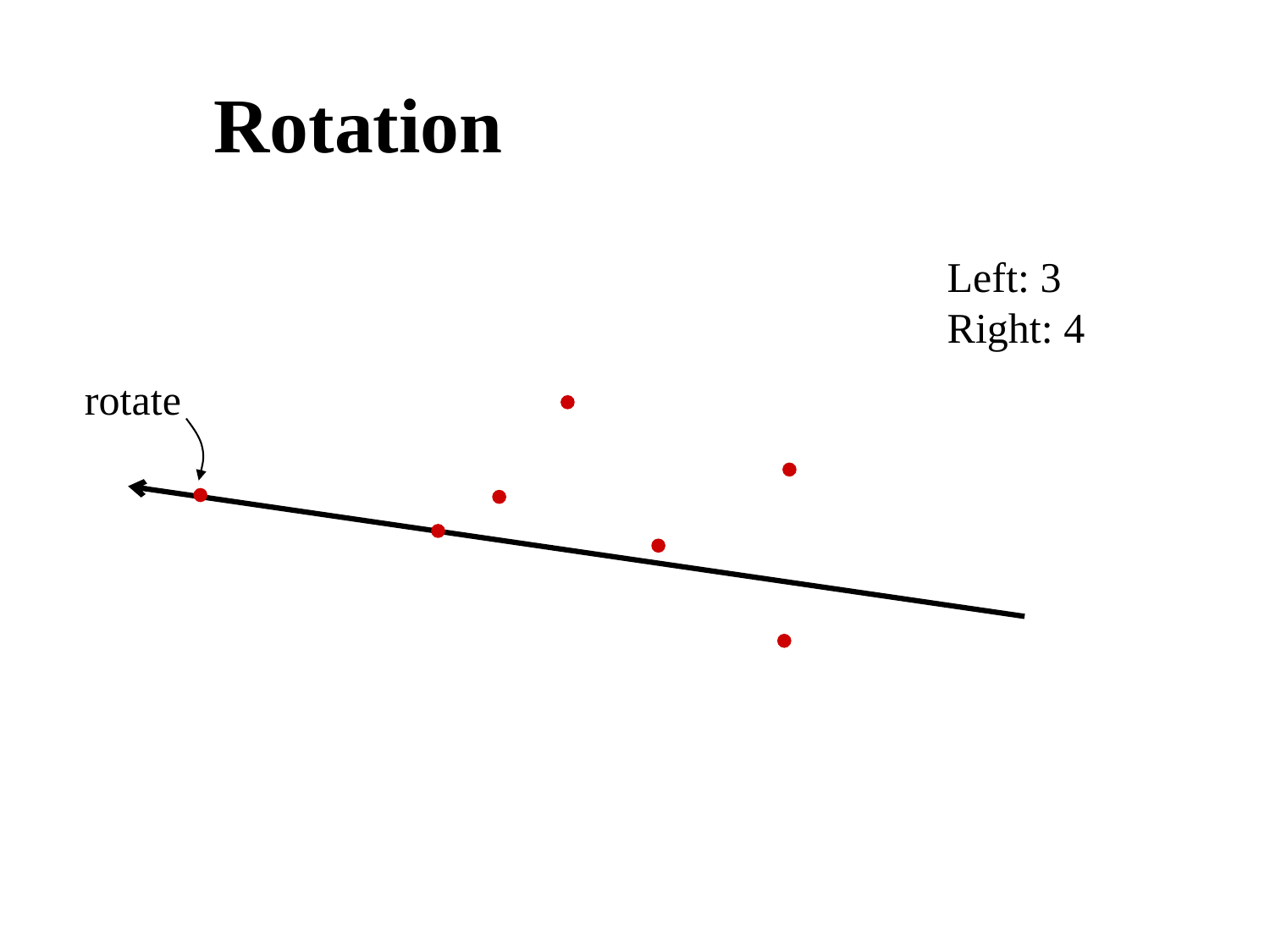

# Rotation
Left: 3
Right: 4
rotate